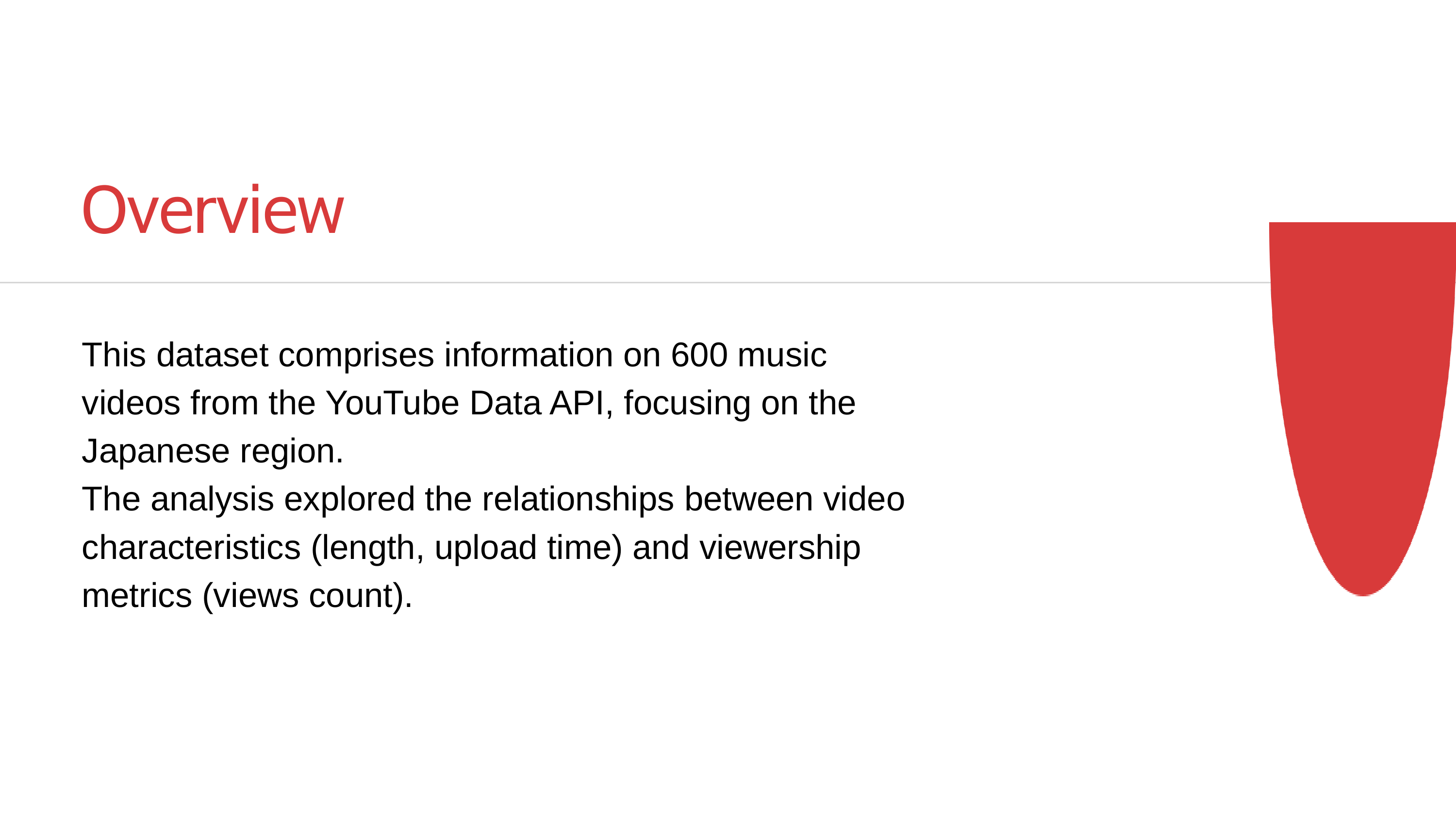

Overview

This dataset comprises information on 600 music videos from the YouTube Data API, focusing on the Japanese region.
The analysis explored the relationships between video characteristics (length, upload time) and viewership metrics (views count).